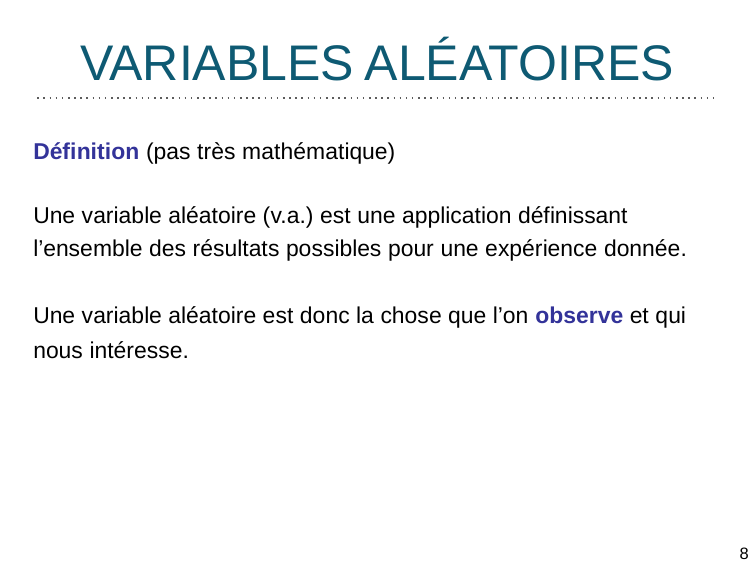

# VARIABLES ALÉATOIRES
Variables aléatoires

Définition (pas très mathématique)

Une variable aléatoire (v.a.) est une application définissant l’ensemble des résultats possibles pour une expérience donnée.

Une variable aléatoire est donc la chose que l’on observe et qui nous intéresse.

8